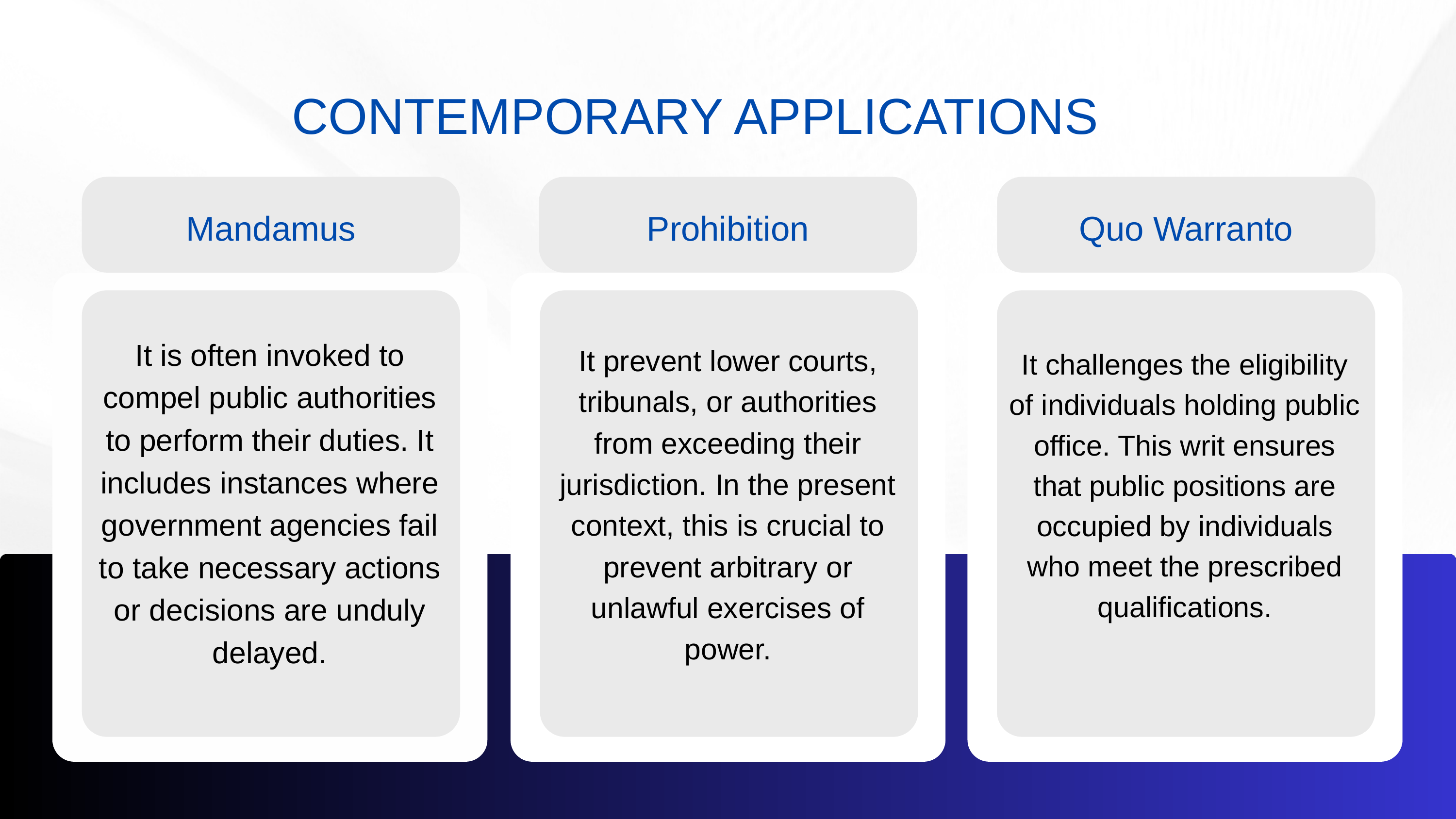

CONTEMPORARY APPLICATIONS

Mandamus
Prohibition
Quo Warranto

It is often invoked to compel public authorities to perform their duties. It includes instances where government agencies fail to take necessary actions or decisions are unduly delayed.
It prevent lower courts, tribunals, or authorities from exceeding their jurisdiction. In the present context, this is crucial to prevent arbitrary or unlawful exercises of power.
It challenges the eligibility of individuals holding public office. This writ ensures that public positions are occupied by individuals who meet the prescribed qualifications.